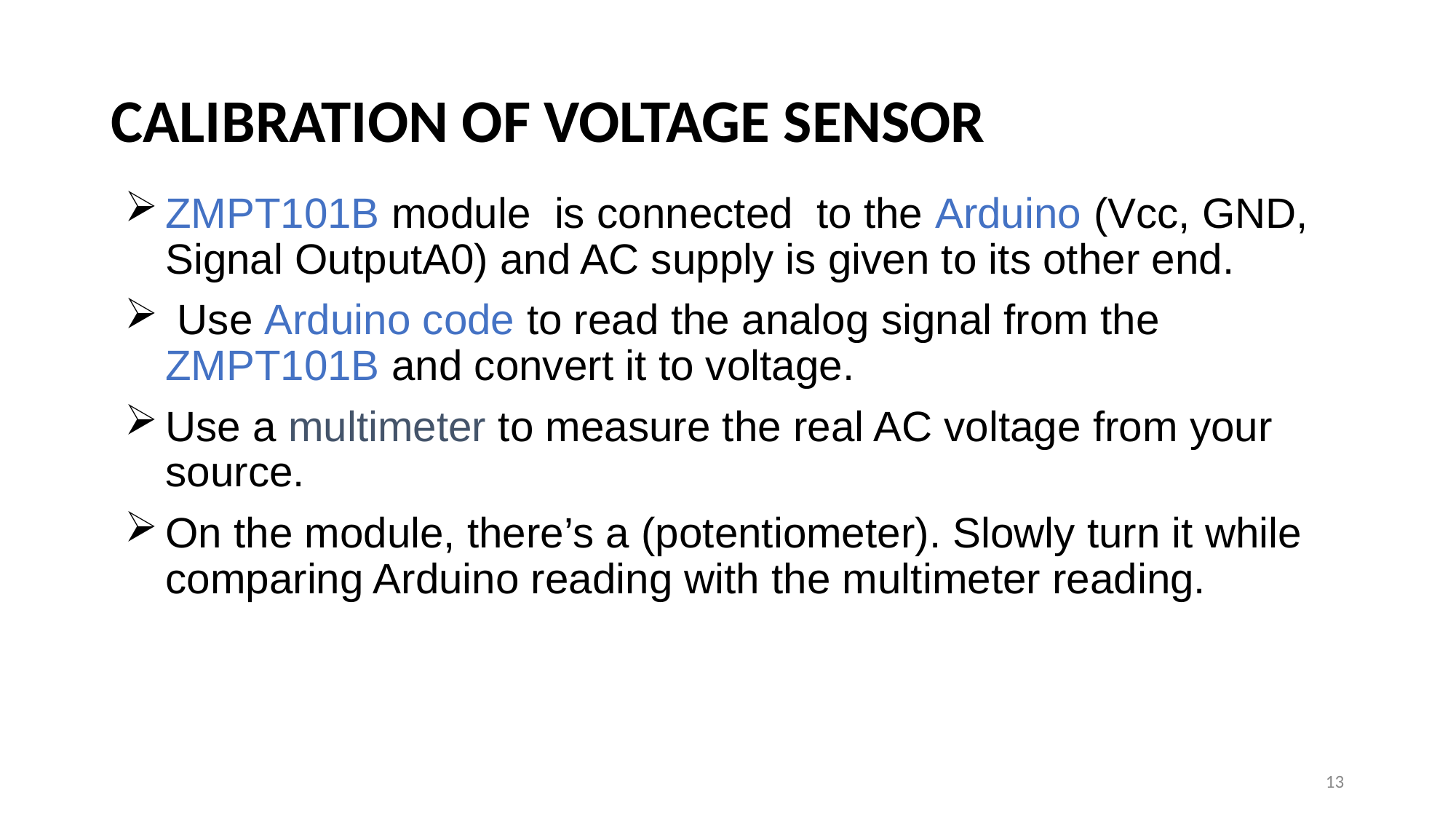

# CALIBRATION OF VOLTAGE SENSOR
ZMPT101B module  is connected  to the Arduino (Vcc, GND, Signal OutputA0) and AC supply is given to its other end.
 Use Arduino code to read the analog signal from the ZMPT101B and convert it to voltage.
Use a multimeter to measure the real AC voltage from your source.
On the module, there’s a (potentiometer). Slowly turn it while comparing Arduino reading with the multimeter reading.

13